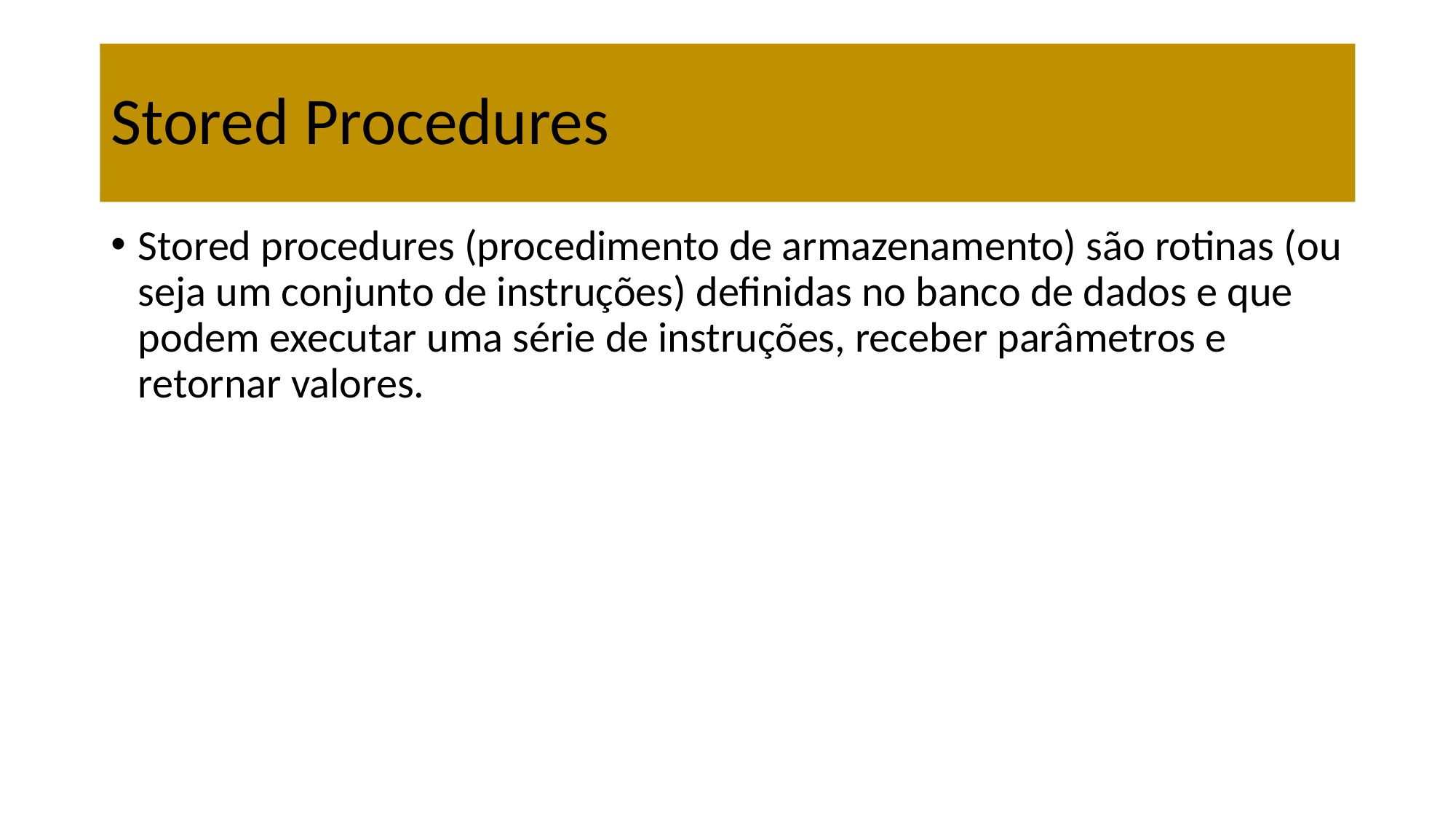

# Stored Procedures
Stored procedures (procedimento de armazenamento) são rotinas (ou seja um conjunto de instruções) definidas no banco de dados e que podem executar uma série de instruções, receber parâmetros e retornar valores.